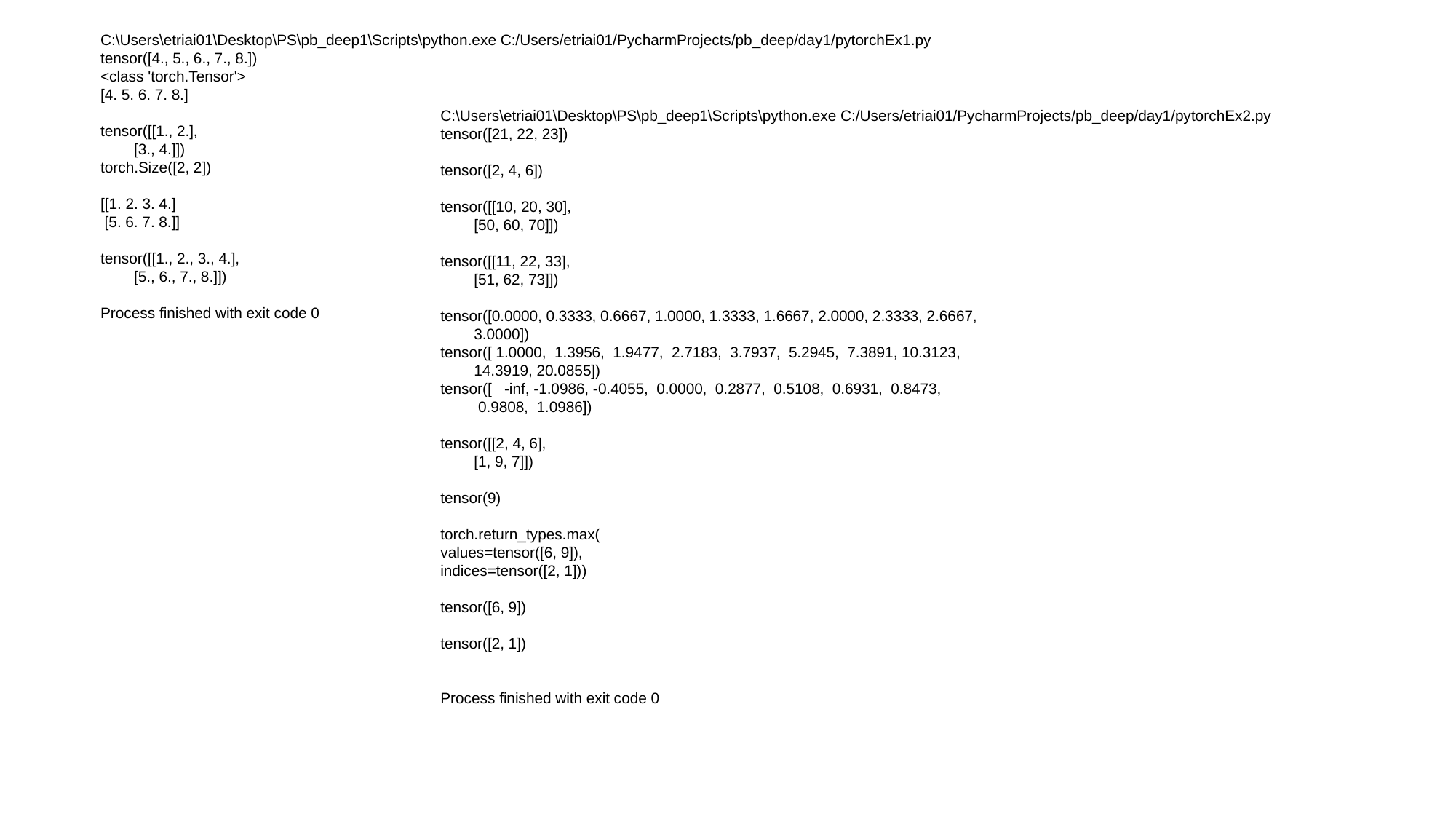

C:\Users\etriai01\Desktop\PS\pb_deep1\Scripts\python.exe C:/Users/etriai01/PycharmProjects/pb_deep/day1/pytorchEx1.py
tensor([4., 5., 6., 7., 8.])
<class 'torch.Tensor'>
[4. 5. 6. 7. 8.]

tensor([[1., 2.],
        [3., 4.]])
torch.Size([2, 2])

[[1. 2. 3. 4.]
 [5. 6. 7. 8.]]

tensor([[1., 2., 3., 4.],
        [5., 6., 7., 8.]])

Process finished with exit code 0

C:\Users\etriai01\Desktop\PS\pb_deep1\Scripts\python.exe C:/Users/etriai01/PycharmProjects/pb_deep/day1/pytorchEx2.py
tensor([21, 22, 23])

tensor([2, 4, 6])

tensor([[10, 20, 30],
        [50, 60, 70]])

tensor([[11, 22, 33],
        [51, 62, 73]])

tensor([0.0000, 0.3333, 0.6667, 1.0000, 1.3333, 1.6667, 2.0000, 2.3333, 2.6667,
        3.0000])
tensor([ 1.0000,  1.3956,  1.9477,  2.7183,  3.7937,  5.2945,  7.3891, 10.3123,
        14.3919, 20.0855])
tensor([   -inf, -1.0986, -0.4055,  0.0000,  0.2877,  0.5108,  0.6931,  0.8473,
         0.9808,  1.0986])

tensor([[2, 4, 6],
        [1, 9, 7]])

tensor(9)

torch.return_types.max(
values=tensor([6, 9]),
indices=tensor([2, 1]))

tensor([6, 9])

tensor([2, 1])

Process finished with exit code 0